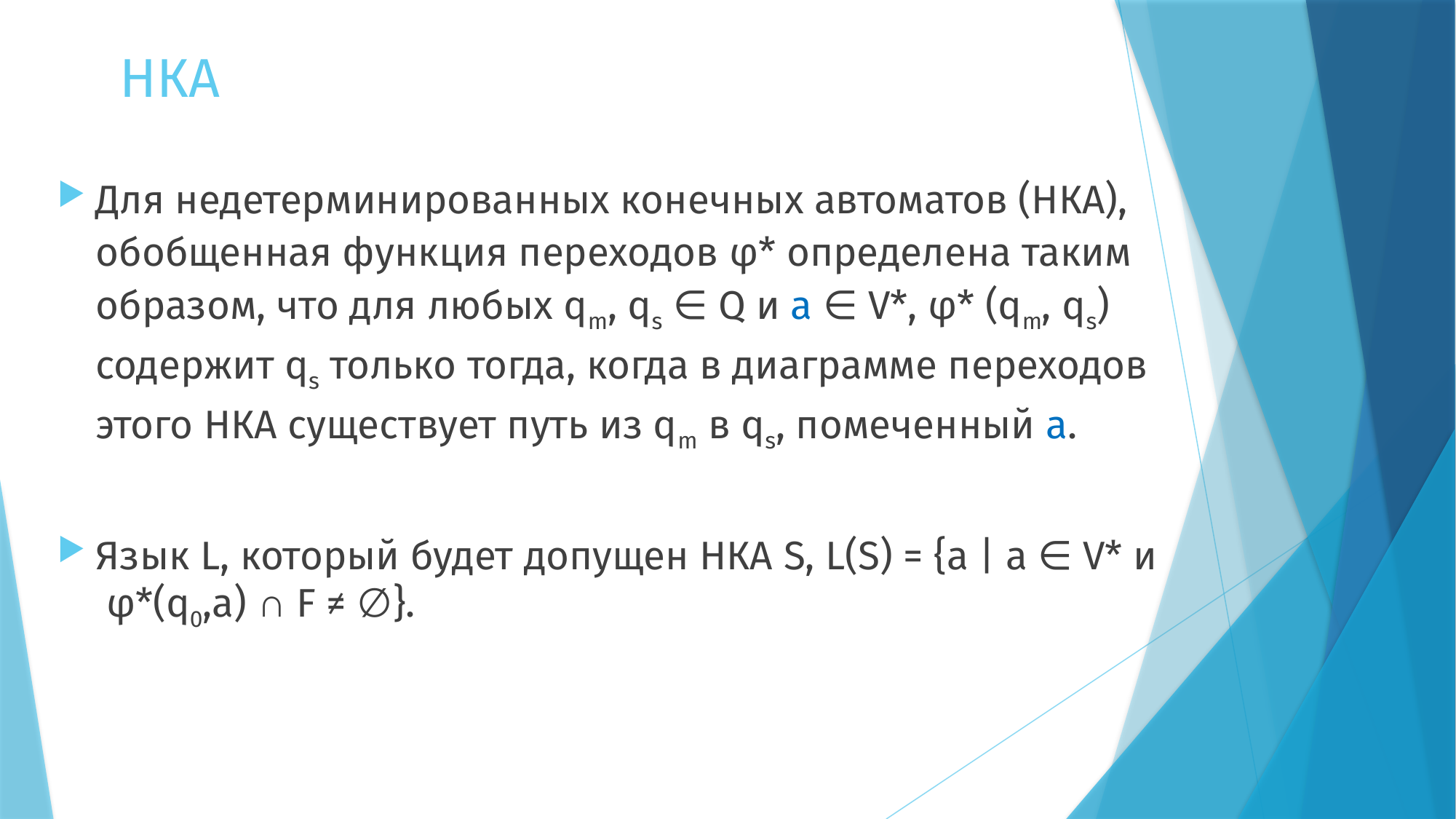

# НКА
Для недетерминированных конечных автоматов (НКА), обобщенная функция переходов φ* определена таким образом, что для любых qm, qs ∈ Q и a ∈ V*, φ* (qm, qs) содержит qs только тогда, когда в диаграмме переходов этого НКА существует путь из qm в qs, помеченный a.

Язык L, который будет допущен НКА S, L(S) = {a | a ∈ V* и  φ*(q0,a) ∩ F ≠ ∅}.